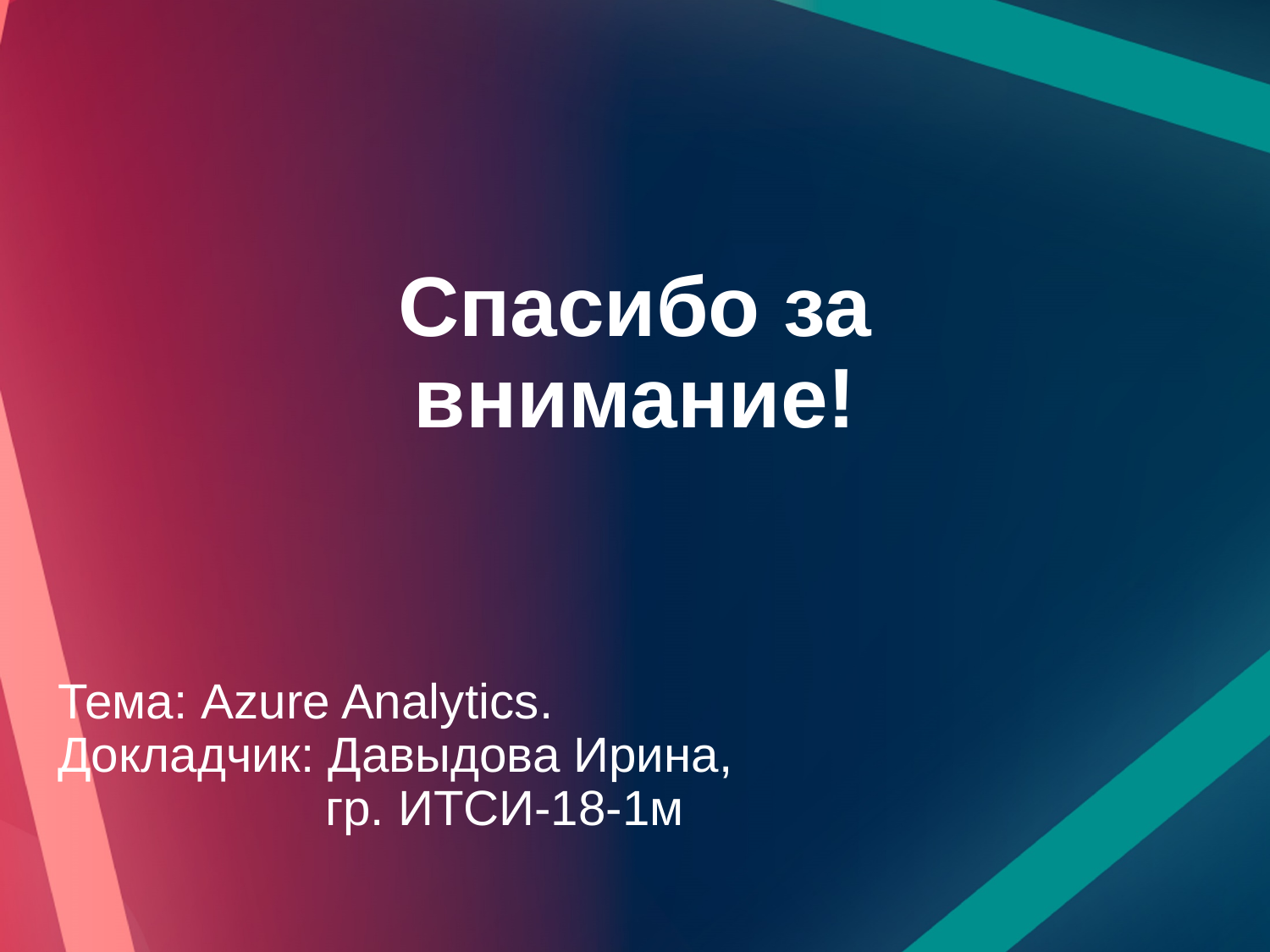

Спасибо за внимание!
Тема: Azure Analytics.
Докладчик: Давыдова Ирина, 		 гр. ИТСИ-18-1м